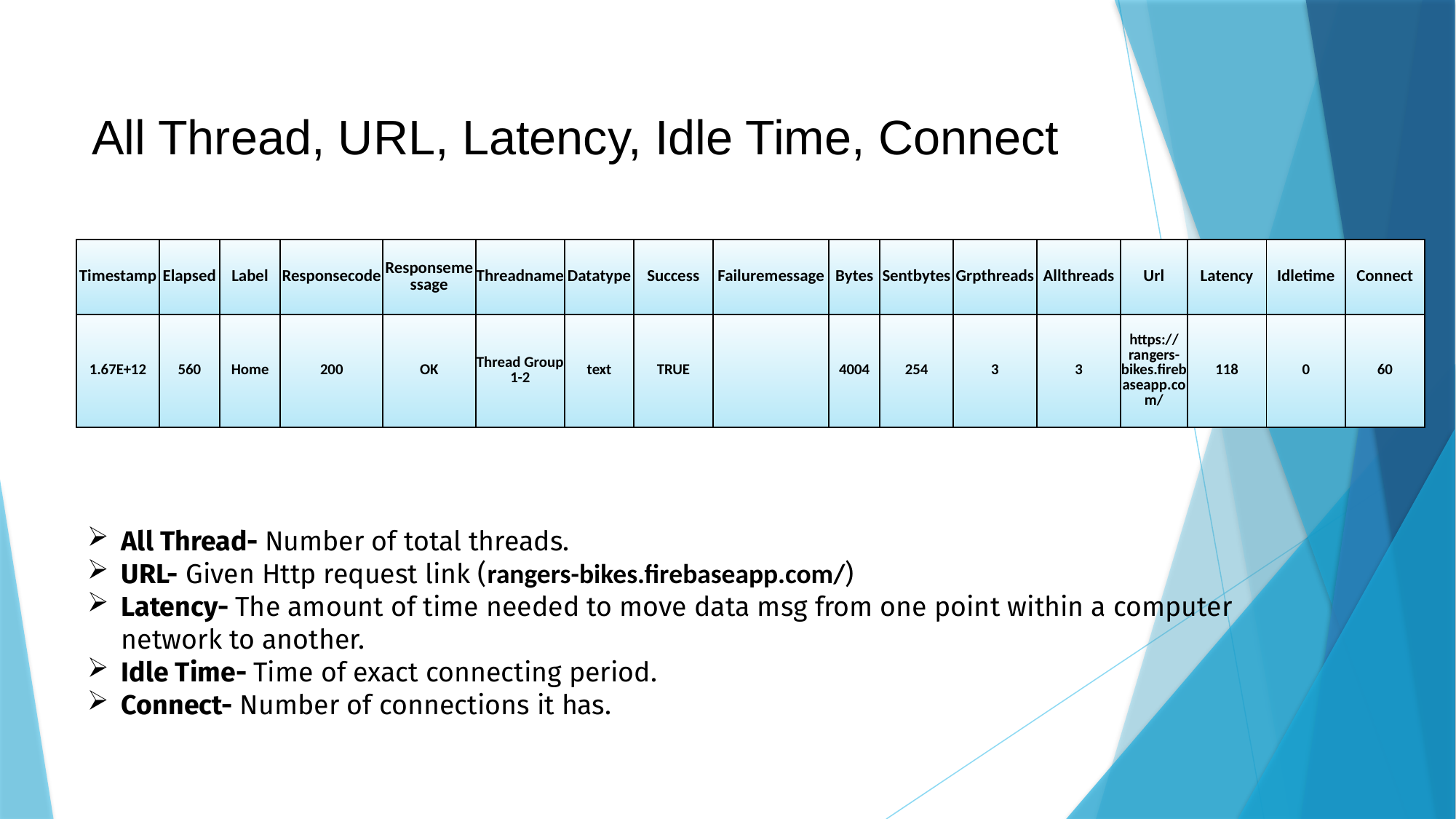

# All Thread, URL, Latency, Idle Time, Connect
| Timestamp | Elapsed | Label | Responsecode | Responsemessage | Threadname | Datatype | Success | Failuremessage | Bytes | Sentbytes | Grpthreads | Allthreads | Url | Latency | Idletime | Connect |
| --- | --- | --- | --- | --- | --- | --- | --- | --- | --- | --- | --- | --- | --- | --- | --- | --- |
| 1.67E+12 | 560 | Home | 200 | OK | Thread Group 1-2 | text | TRUE |  | 4004 | 254 | 3 | 3 | https://rangers-bikes.firebaseapp.com/ | 118 | 0 | 60 |
All Thread- Number of total threads.
URL- Given Http request link (rangers-bikes.firebaseapp.com/)
Latency- The amount of time needed to move data msg from one point within a computer network to another.
Idle Time- Time of exact connecting period.
Connect- Number of connections it has.